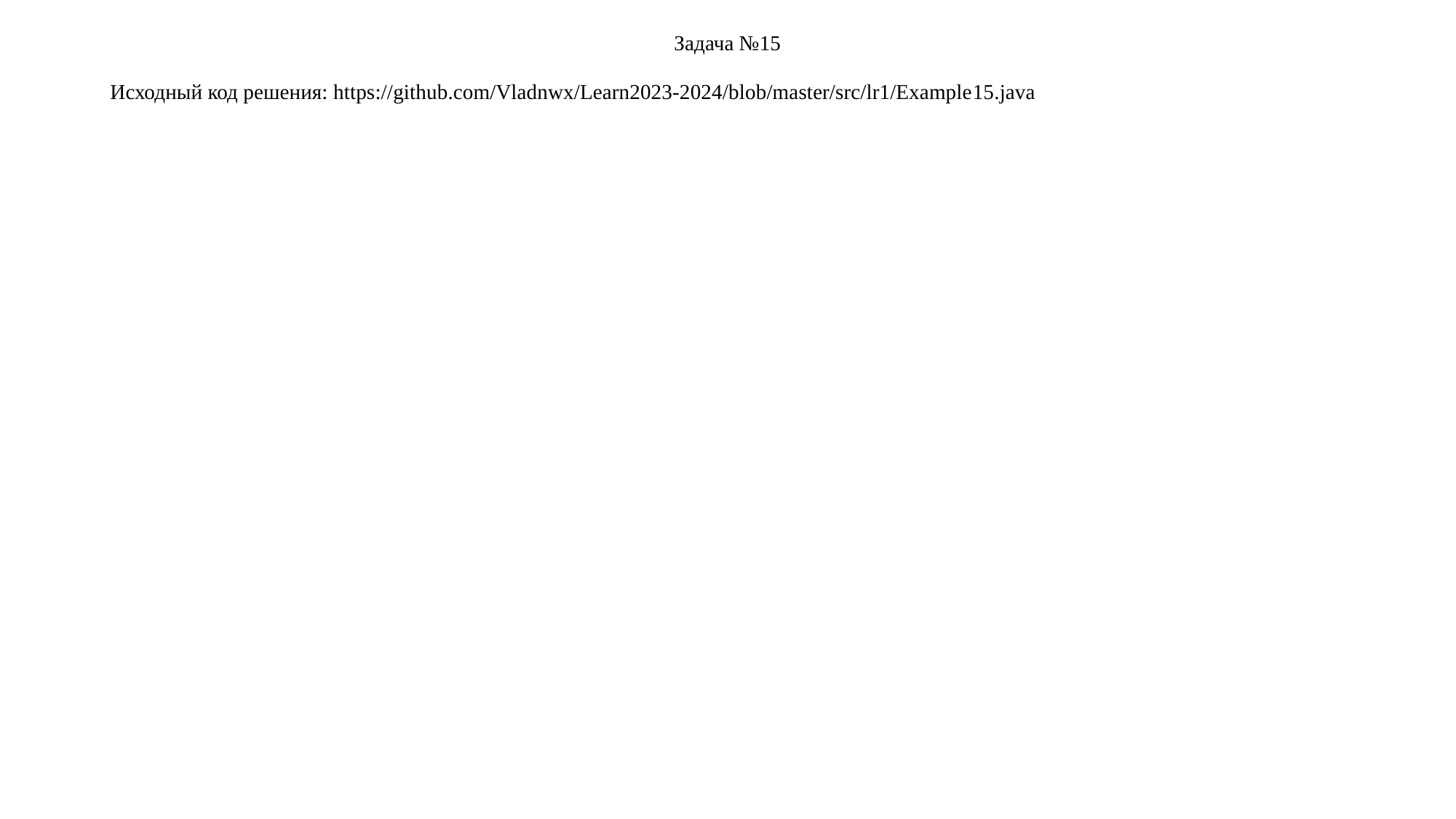

# Задача №15
Исходный код решения: https://github.com/Vladnwx/Learn2023-2024/blob/master/src/lr1/Example15.java